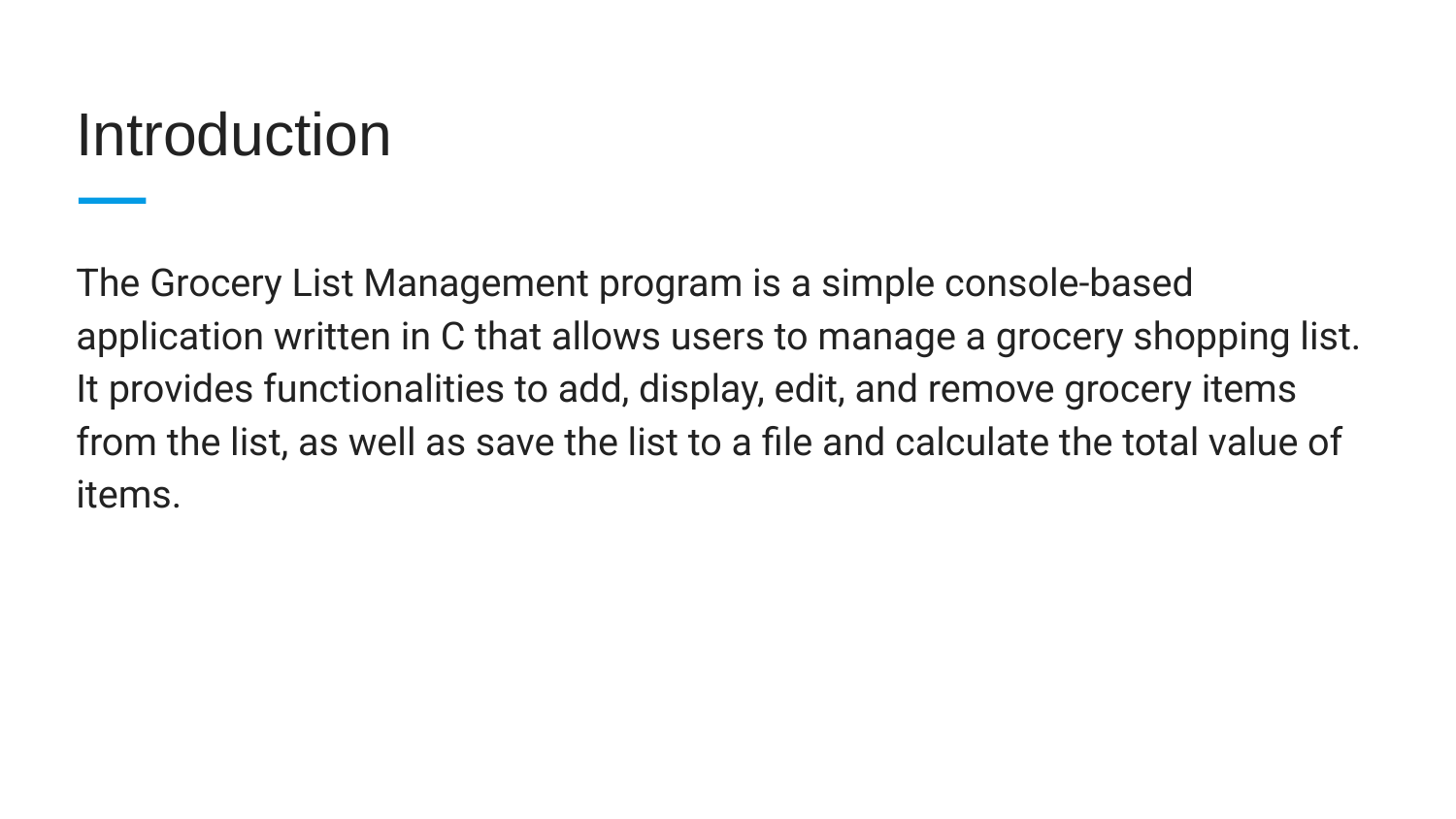

Introduction
The Grocery List Management program is a simple console-based application written in C that allows users to manage a grocery shopping list. It provides functionalities to add, display, edit, and remove grocery items from the list, as well as save the list to a file and calculate the total value of items.